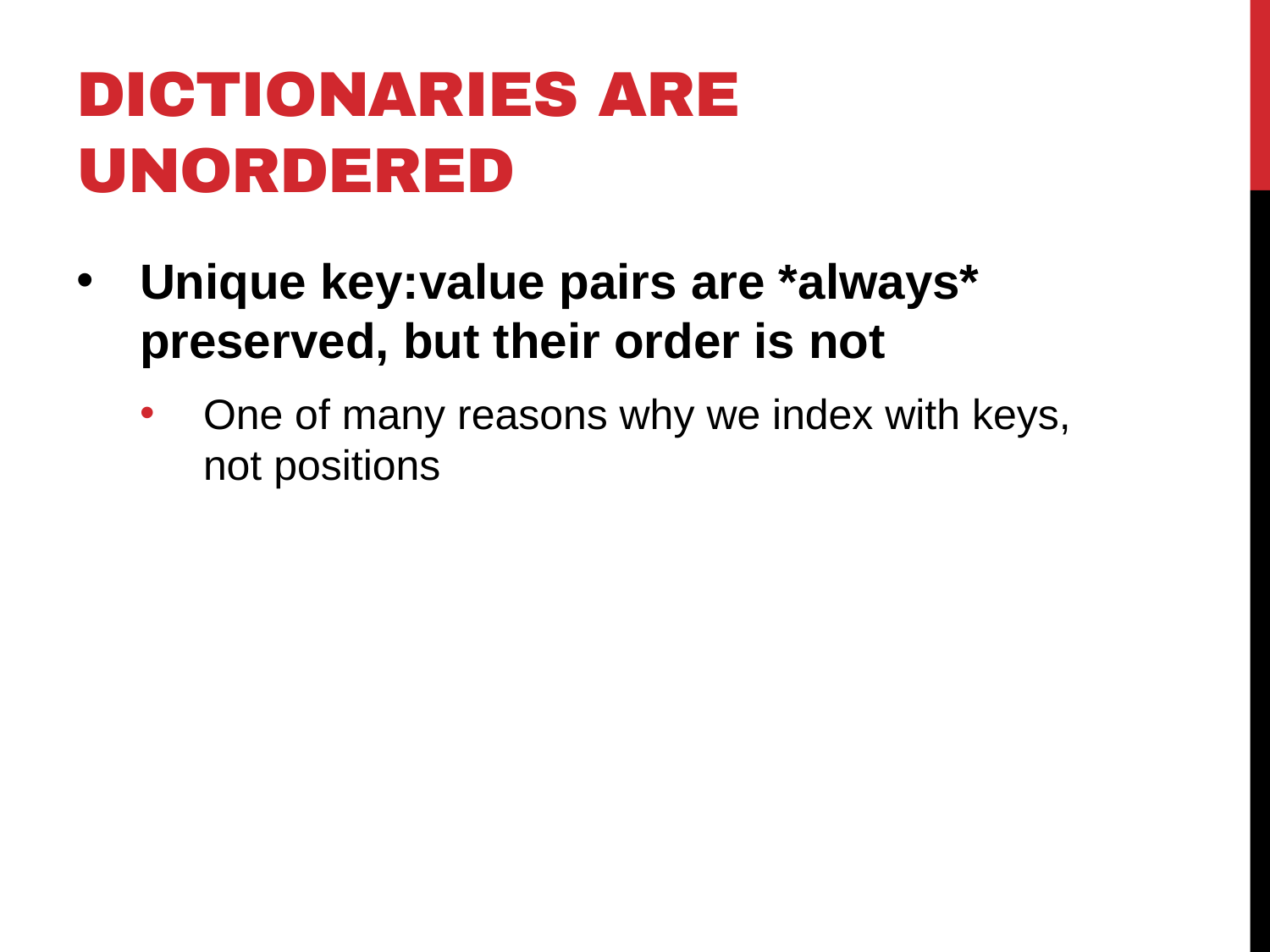

# dictionaries are unordered
Unique key:value pairs are *always* preserved, but their order is not
One of many reasons why we index with keys, not positions